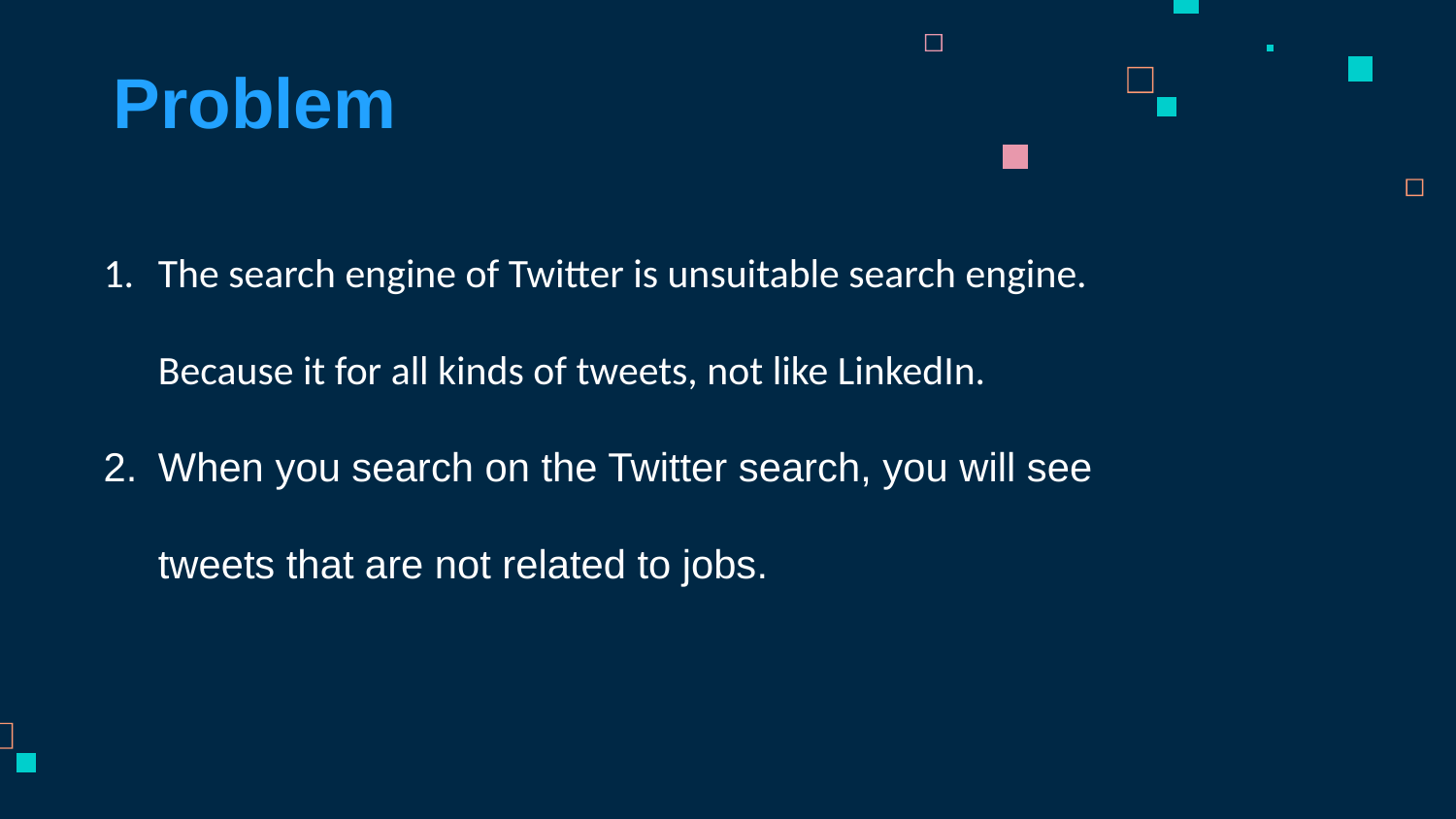

# Problem
The search engine of Twitter is unsuitable search engine. Because it for all kinds of tweets, not like LinkedIn.
When you search on the Twitter search, you will see tweets that are not related to jobs.